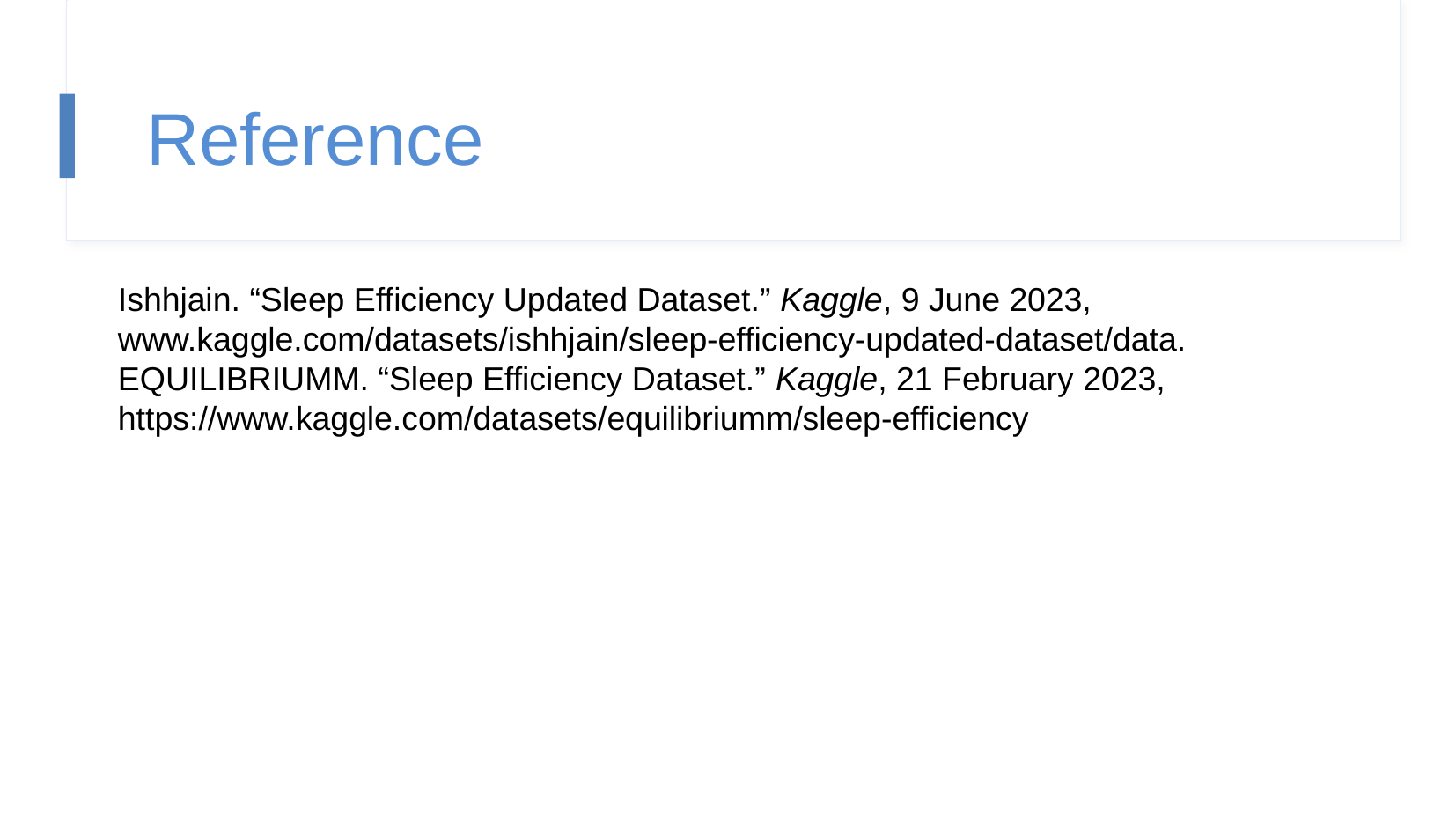

Reference
Ishhjain. “Sleep Efficiency Updated Dataset.” Kaggle, 9 June 2023, www.kaggle.com/datasets/ishhjain/sleep-efficiency-updated-dataset/data.
EQUILIBRIUMM. “Sleep Efficiency Dataset.” Kaggle, 21 February 2023, https://www.kaggle.com/datasets/equilibriumm/sleep-efficiency